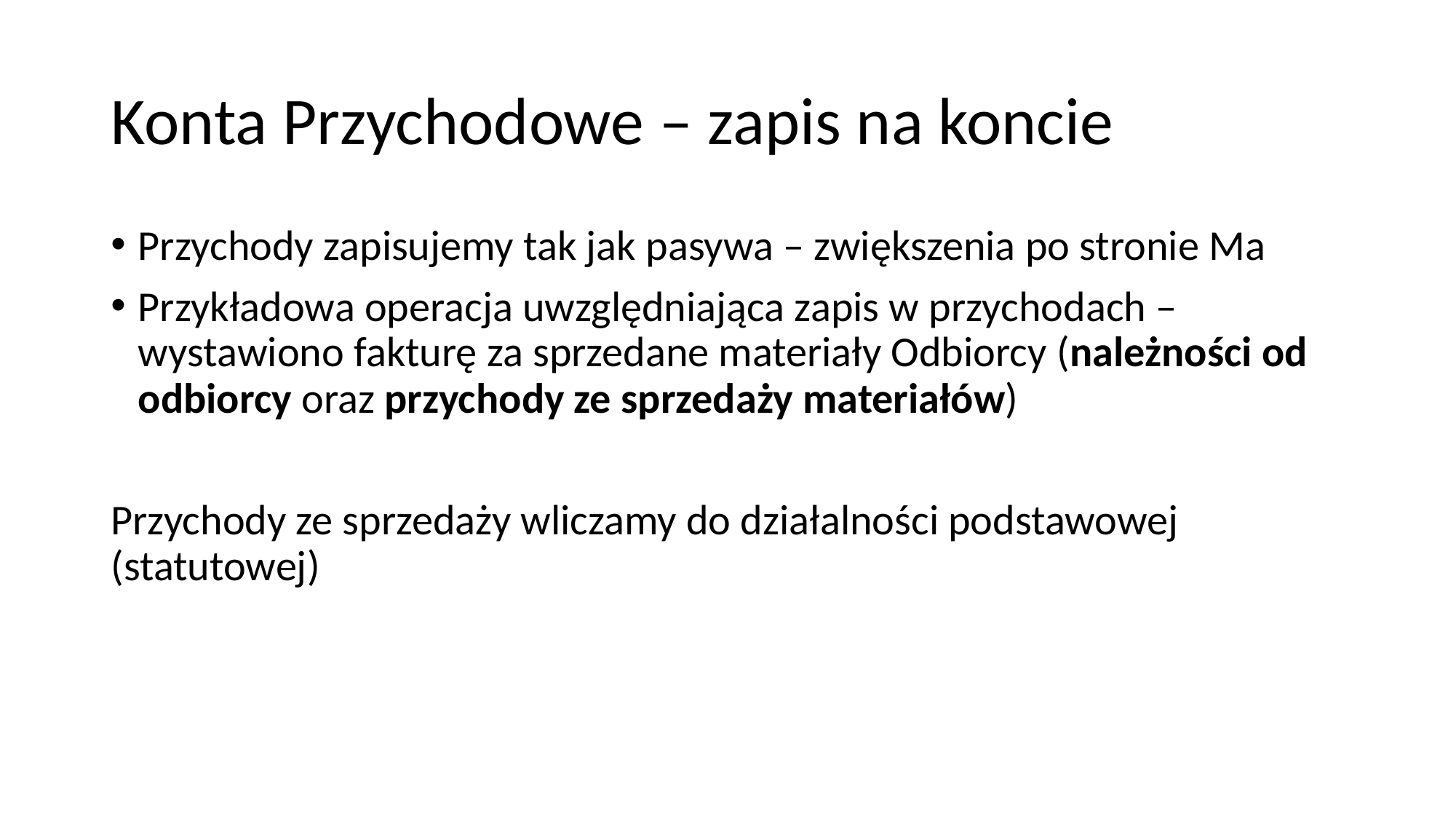

# Konta Przychodowe – zapis na koncie
Przychody zapisujemy tak jak pasywa – zwiększenia po stronie Ma
Przykładowa operacja uwzględniająca zapis w przychodach – wystawiono fakturę za sprzedane materiały Odbiorcy (należności od odbiorcy oraz przychody ze sprzedaży materiałów)

Przychody ze sprzedaży wliczamy do działalności podstawowej (statutowej)